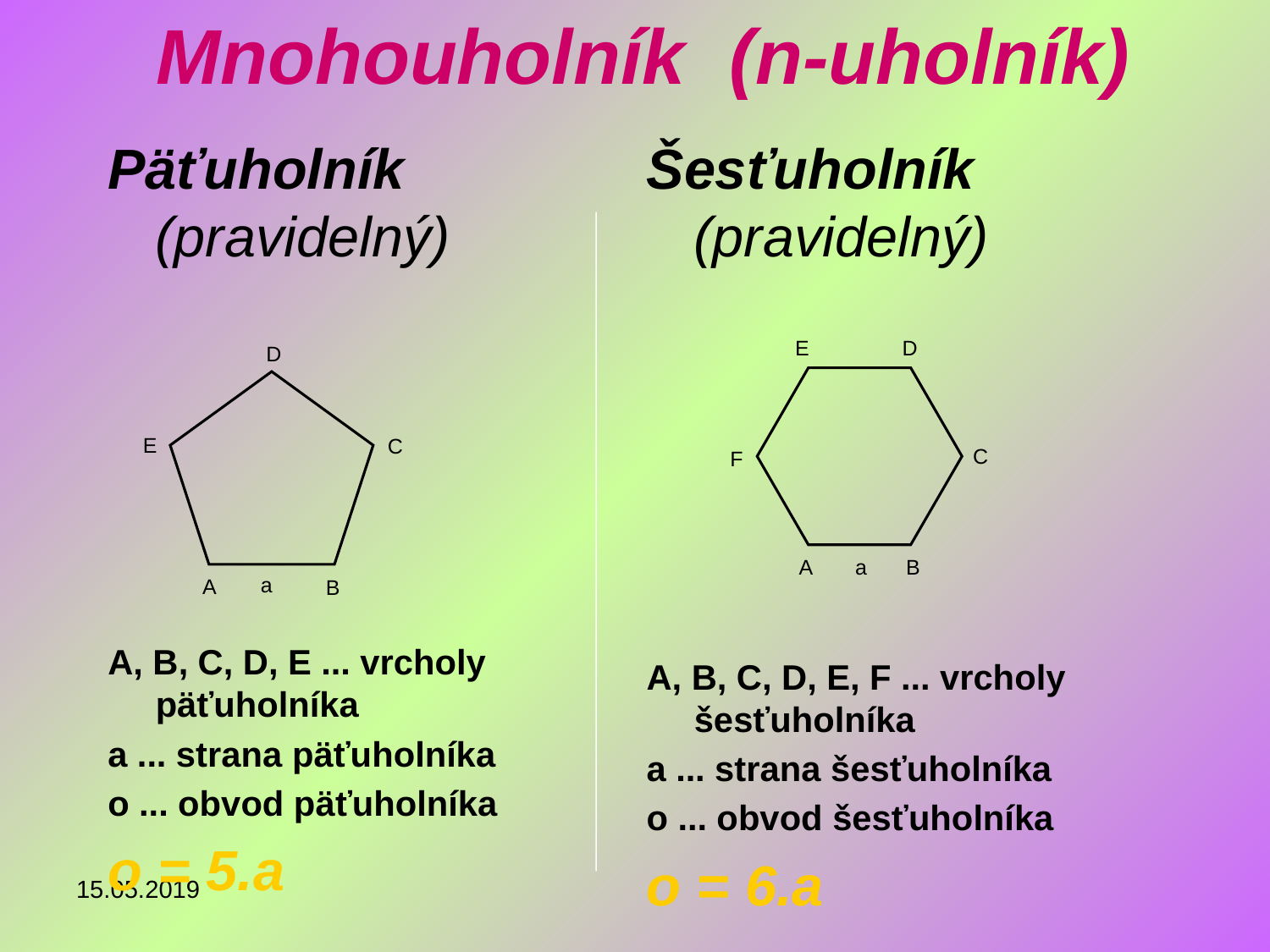

# Mnohouholník  (n-uholník)
Päťuholník (pravidelný)

A, B, C, D, E ... vrcholy päťuholníka
a ... strana päťuholníka
o ... obvod päťuholníka
o = 5.a
Šesťuholník (pravidelný)

A, B, C, D, E, F ... vrcholy šesťuholníka
a ... strana šesťuholníka
o ... obvod šesťuholníka
o = 6.a

E
D

C
F
B
A
a
D

E
C
a
A
B
15.05.2019